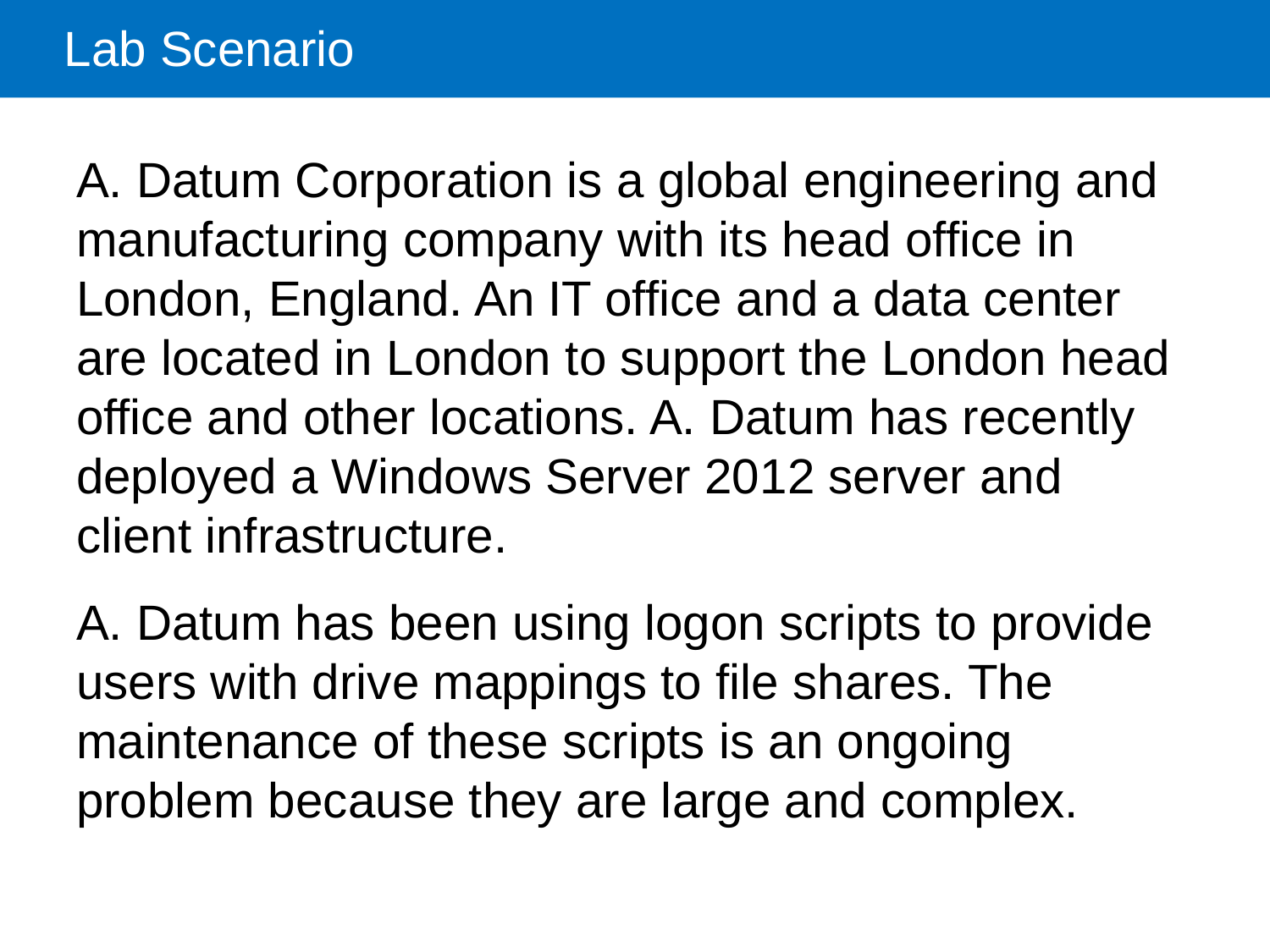

# Lab Scenario
A. Datum Corporation is a global engineering and manufacturing company with its head office in London, England. An IT office and a data center are located in London to support the London head office and other locations. A. Datum has recently deployed a Windows Server 2012 server and client infrastructure.
A. Datum has been using logon scripts to provide users with drive mappings to file shares. The maintenance of these scripts is an ongoing problem because they are large and complex.